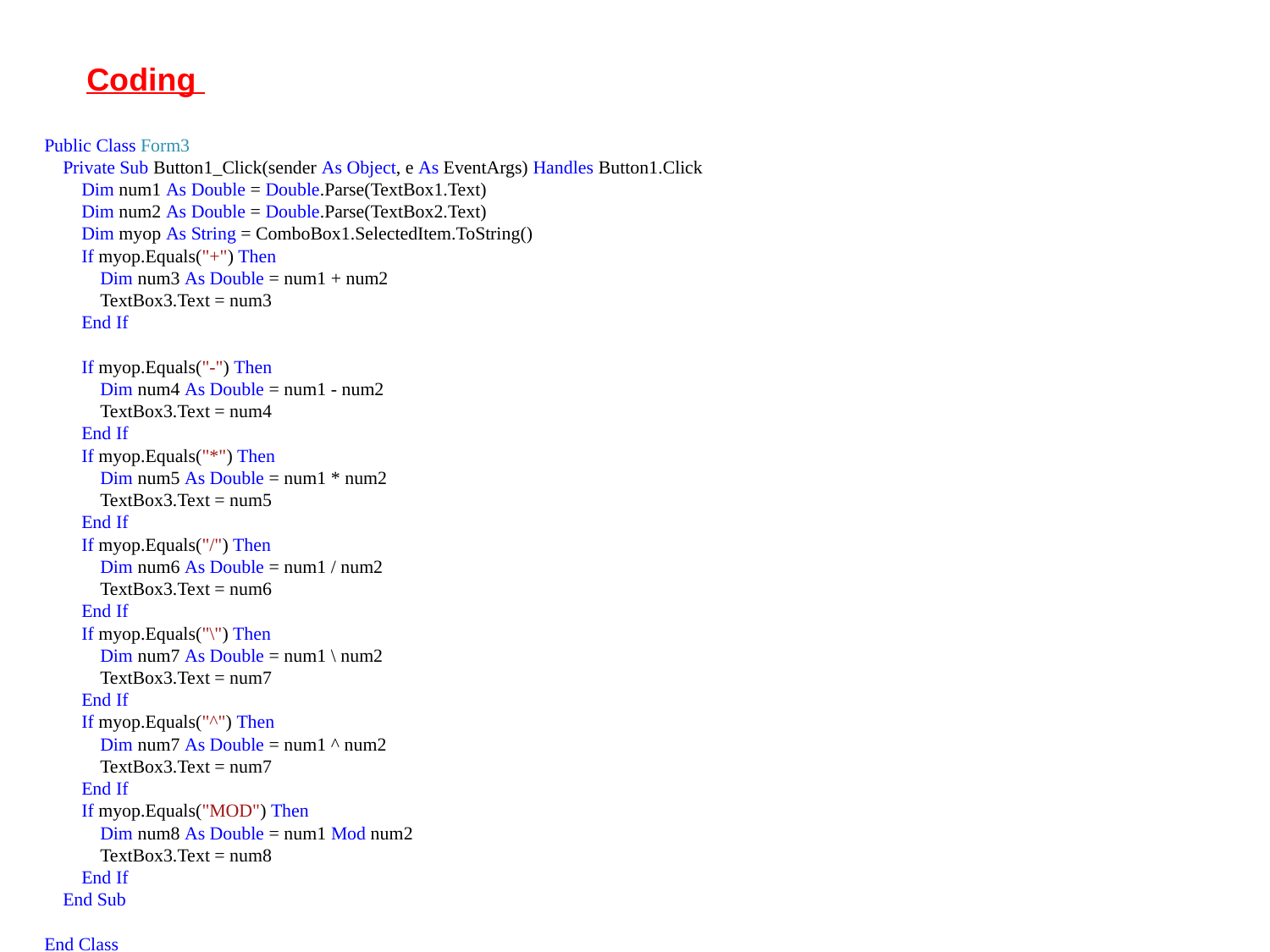

Coding
Public Class Form3
    Private Sub Button1_Click(sender As Object, e As EventArgs) Handles Button1.Click
        Dim num1 As Double = Double.Parse(TextBox1.Text)
        Dim num2 As Double = Double.Parse(TextBox2.Text)
        Dim myop As String = ComboBox1.SelectedItem.ToString()
        If myop.Equals("+") Then
            Dim num3 As Double = num1 + num2
            TextBox3.Text = num3
        End If

        If myop.Equals("-") Then
            Dim num4 As Double = num1 - num2
            TextBox3.Text = num4
        End If
        If myop.Equals("*") Then
            Dim num5 As Double = num1 * num2
            TextBox3.Text = num5
        End If
        If myop.Equals("/") Then
            Dim num6 As Double = num1 / num2
            TextBox3.Text = num6
        End If
        If myop.Equals("\") Then
            Dim num7 As Double = num1 \ num2
            TextBox3.Text = num7
        End If
        If myop.Equals("^") Then
            Dim num7 As Double = num1 ^ num2
            TextBox3.Text = num7
        End If
        If myop.Equals("MOD") Then
            Dim num8 As Double = num1 Mod num2
            TextBox3.Text = num8
        End If
    End Sub

End Class